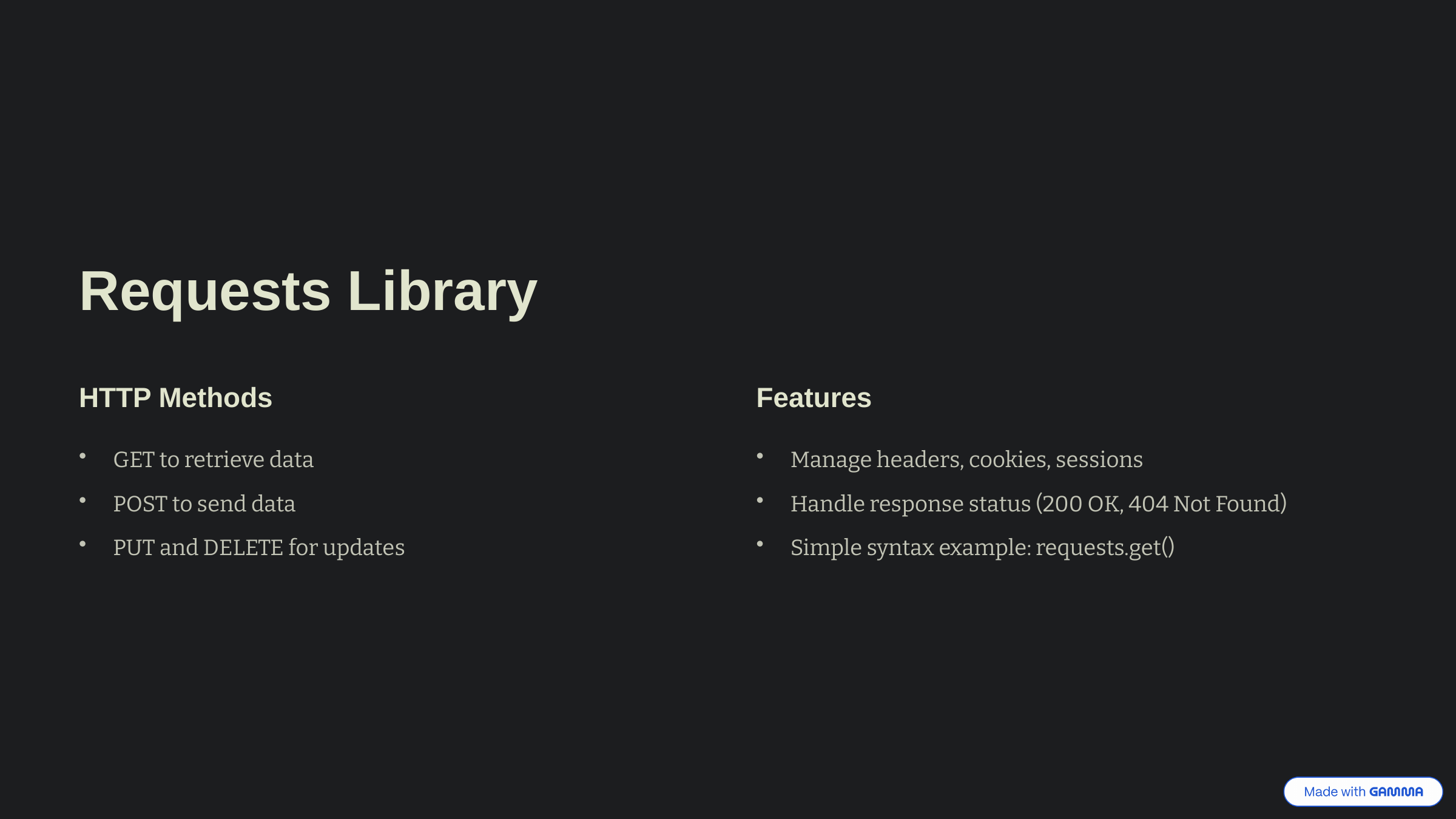

Requests Library
HTTP Methods
Features
GET to retrieve data
Manage headers, cookies, sessions
POST to send data
Handle response status (200 OK, 404 Not Found)
PUT and DELETE for updates
Simple syntax example: requests.get()